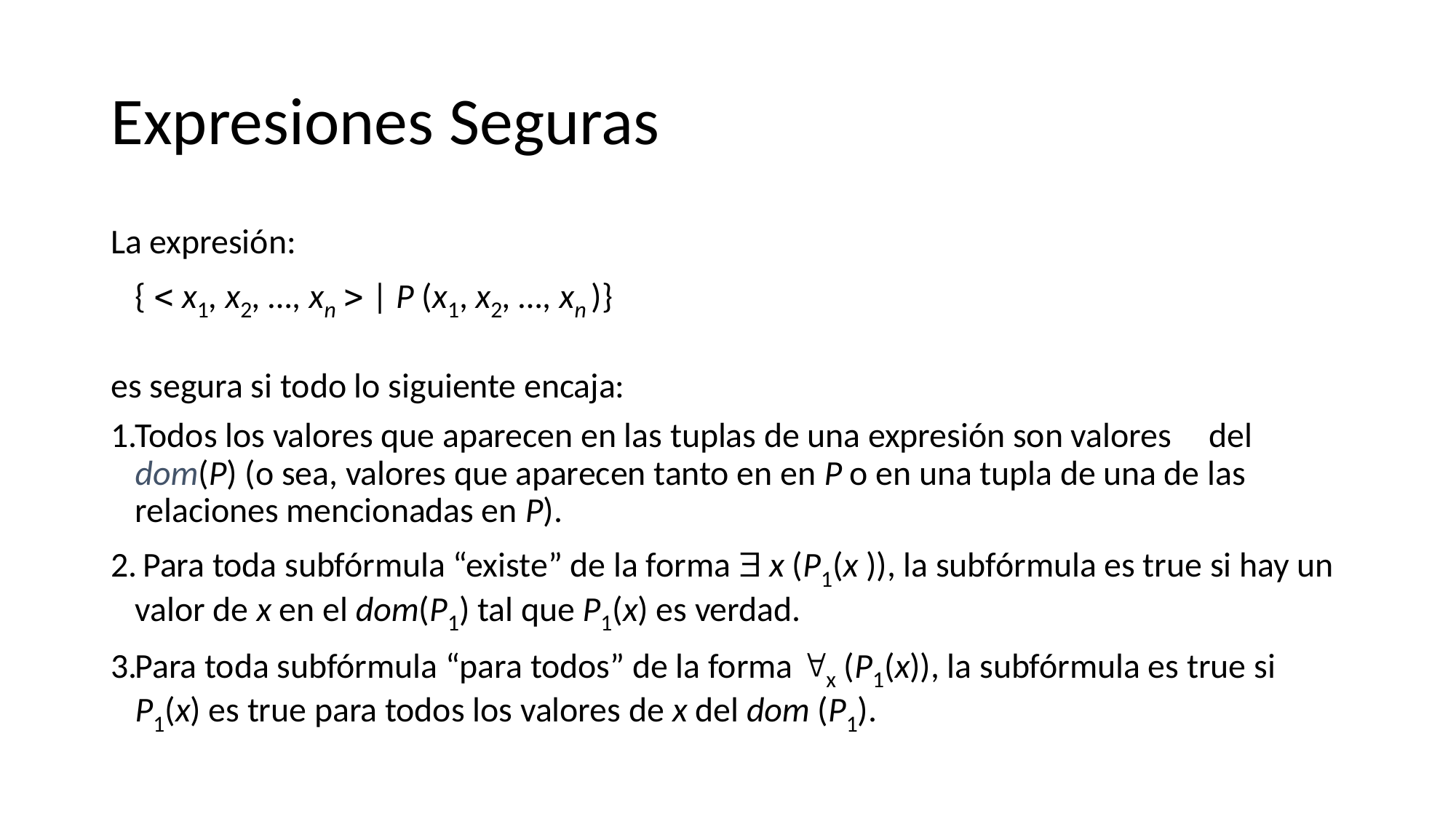

# Expresiones Seguras
La expresión:
			{ < x1, x2, …, xn > | P (x1, x2, …, xn )}
es segura si todo lo siguiente encaja:
Todos los valores que aparecen en las tuplas de una expresión son valores 	del dom(P) (o sea, valores que aparecen tanto en en P o en una tupla de una de las relaciones mencionadas en P).
 Para toda subfórmula “existe” de la forma ∃ x (P1(x )), la subfórmula es true si hay un valor de x en el dom(P1) tal que P1(x) es verdad.
Para toda subfórmula “para todos” de la forma ∀x (P1(x)), la subfórmula es true si P1(x) es true para todos los valores de x del dom (P1).